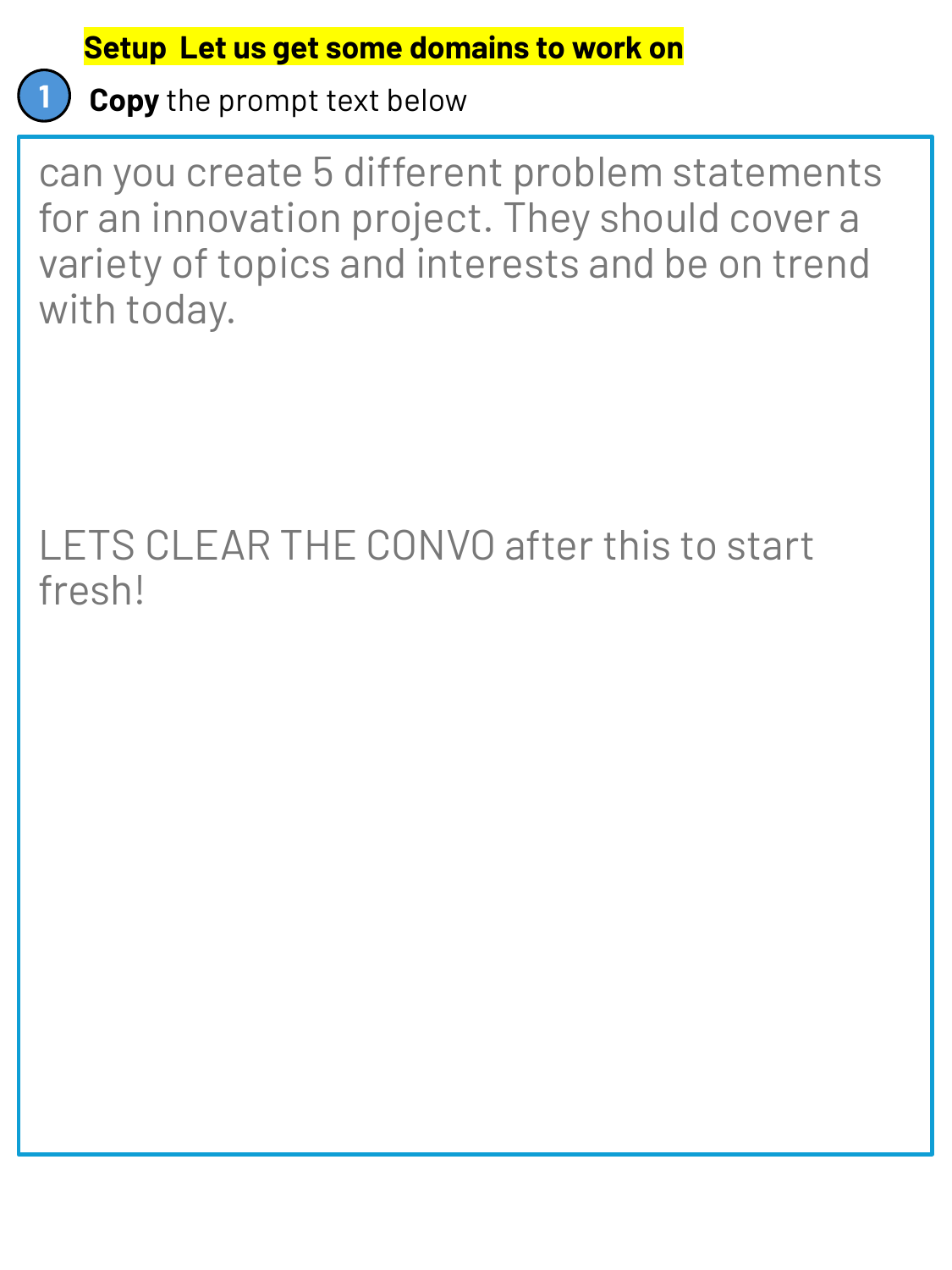

Setup  Let us get some domains to work on

can you create 5 different problem statements for an innovation project. They should cover a variety of topics and interests and be on trend with today.

LETS CLEAR THE CONVO after this to start fresh!